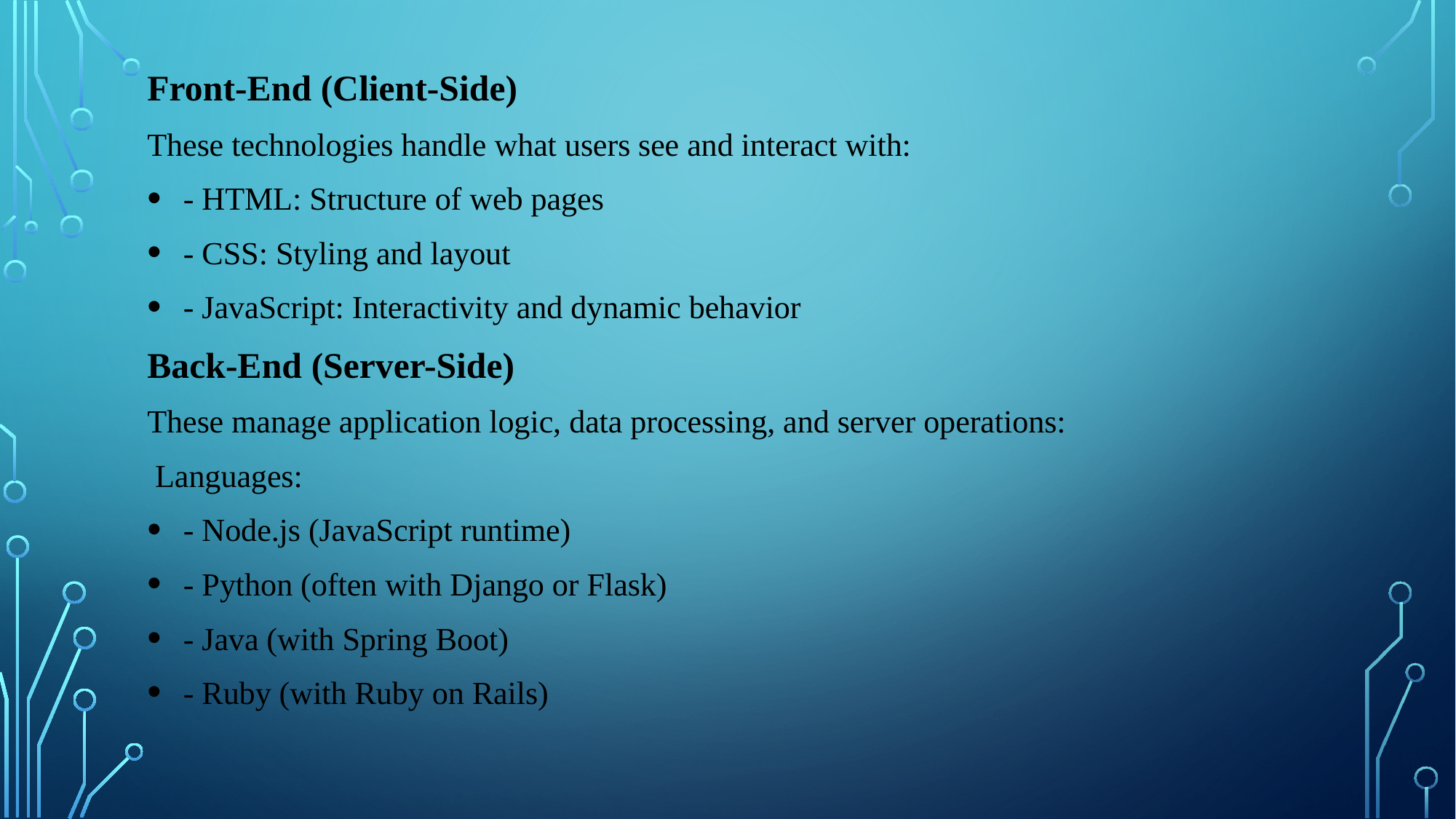

Front-End (Client-Side)
These technologies handle what users see and interact with:
- HTML: Structure of web pages
- CSS: Styling and layout
- JavaScript: Interactivity and dynamic behavior
Back-End (Server-Side)
These manage application logic, data processing, and server operations:
 Languages:
- Node.js (JavaScript runtime)
- Python (often with Django or Flask)
- Java (with Spring Boot)
- Ruby (with Ruby on Rails)